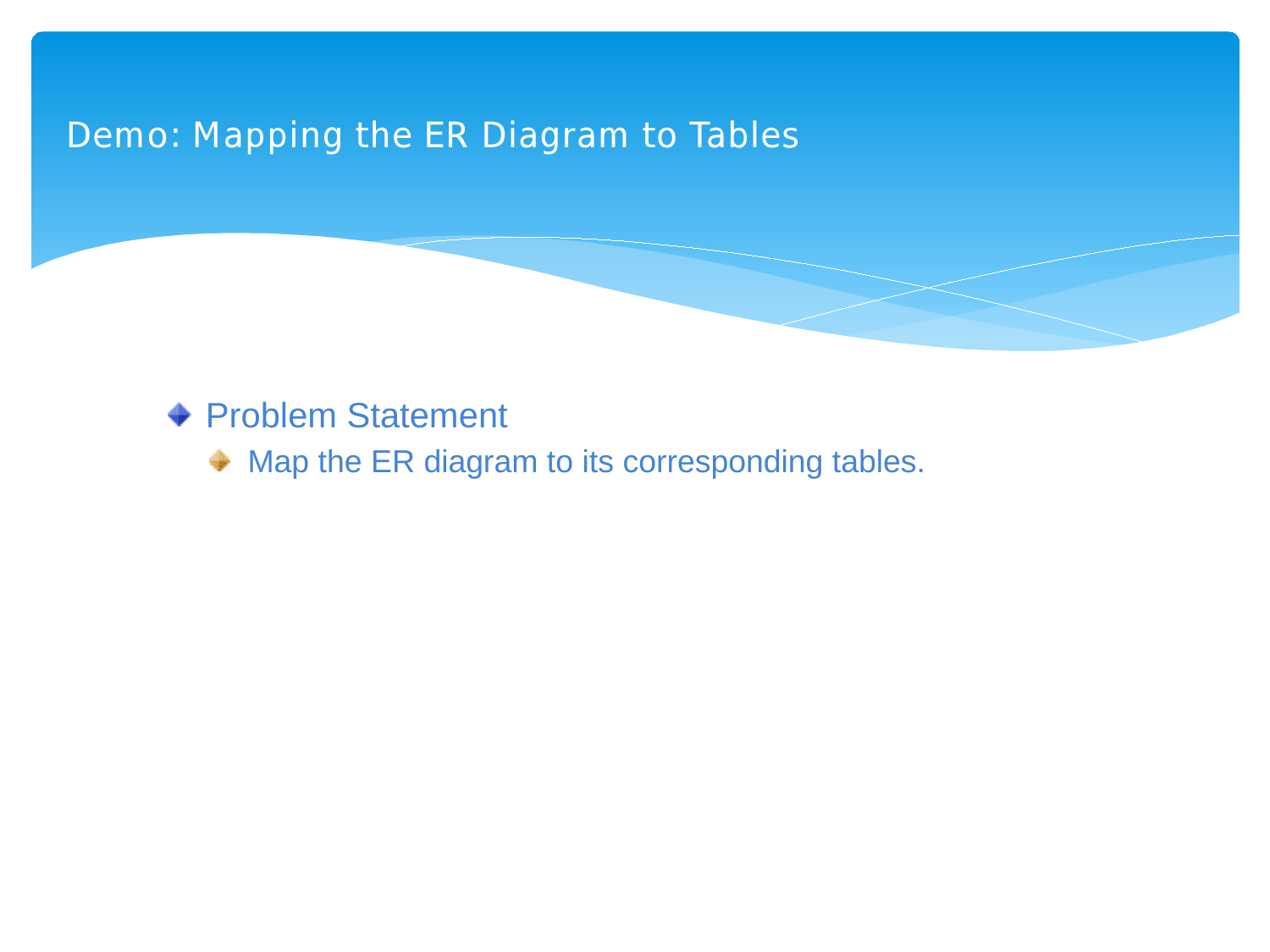

Demo: Mapping the ER Diagram to Tables
Problem Statement
Map the ER diagram to its corresponding tables.